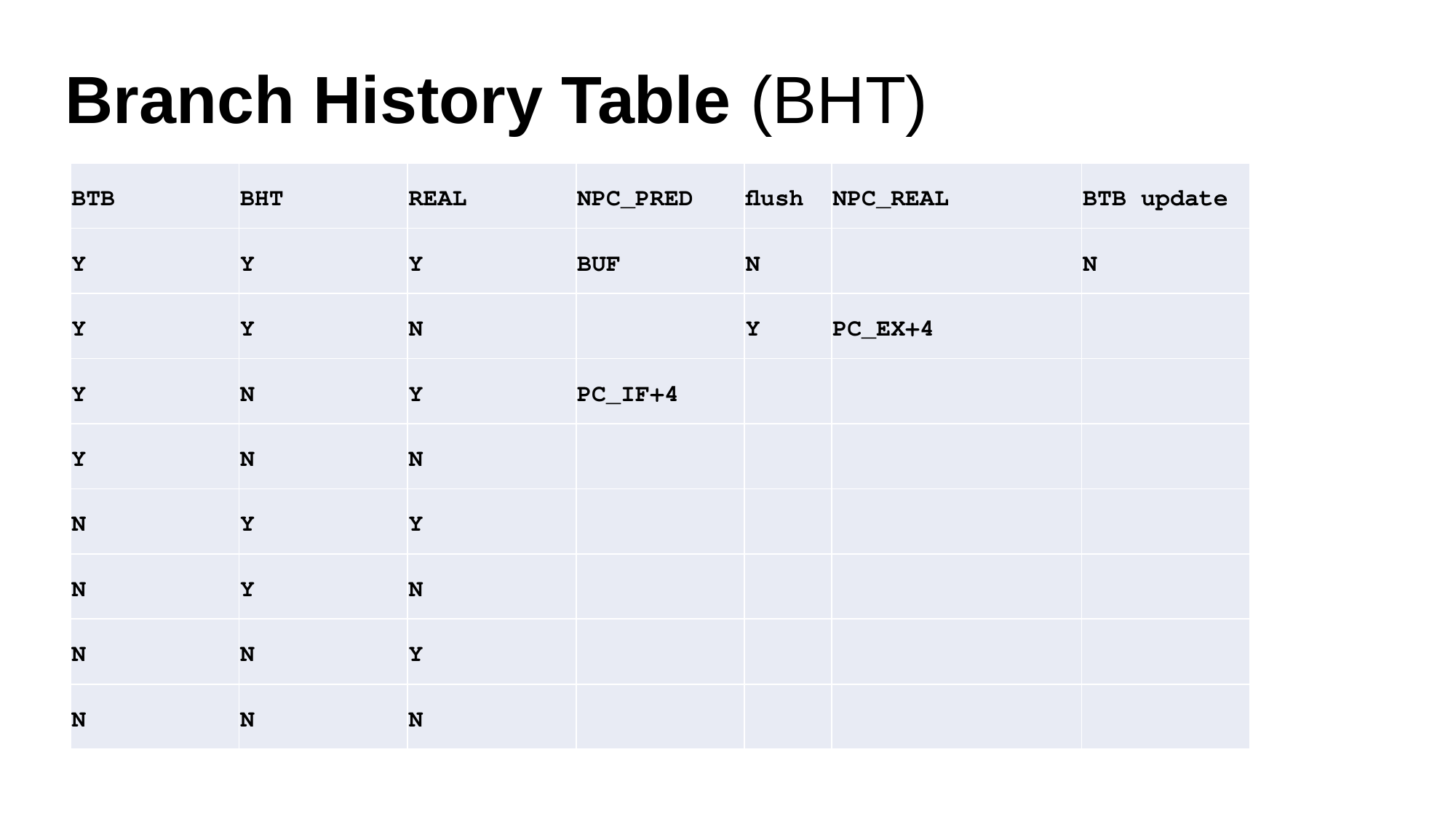

# Branch History Table (BHT)
| BTB | BHT | REAL | NPC\_PRED | flush | NPC\_REAL | BTB update |
| --- | --- | --- | --- | --- | --- | --- |
| Y | Y | Y | BUF | N |  | N |
| Y | Y | N |  | Y | PC\_EX+4 |  |
| Y | N | Y | PC\_IF+4 |  |  |  |
| Y | N | N |  |  |  |  |
| N | Y | Y |  |  |  |  |
| N | Y | N |  |  |  |  |
| N | N | Y |  |  |  |  |
| N | N | N |  |  |  |  |